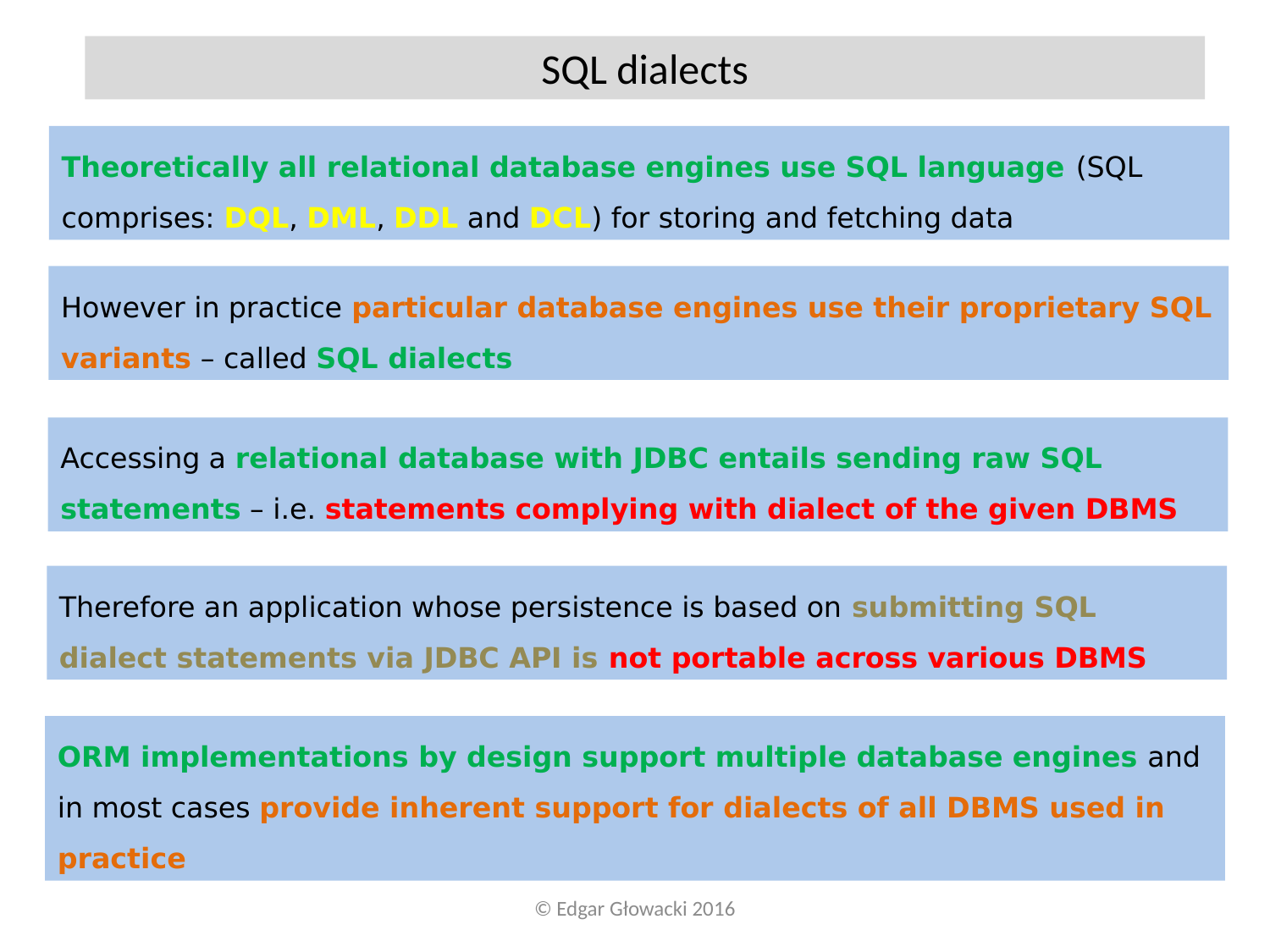

SQL dialects
Theoretically all relational database engines use SQL language (SQL comprises: DQL, DML, DDL and DCL) for storing and fetching data
However in practice particular database engines use their proprietary SQL variants – called SQL dialects
Accessing a relational database with JDBC entails sending raw SQL statements – i.e. statements complying with dialect of the given DBMS
Therefore an application whose persistence is based on submitting SQL dialect statements via JDBC API is not portable across various DBMS
ORM implementations by design support multiple database engines and in most cases provide inherent support for dialects of all DBMS used in practice
© Edgar Głowacki 2016